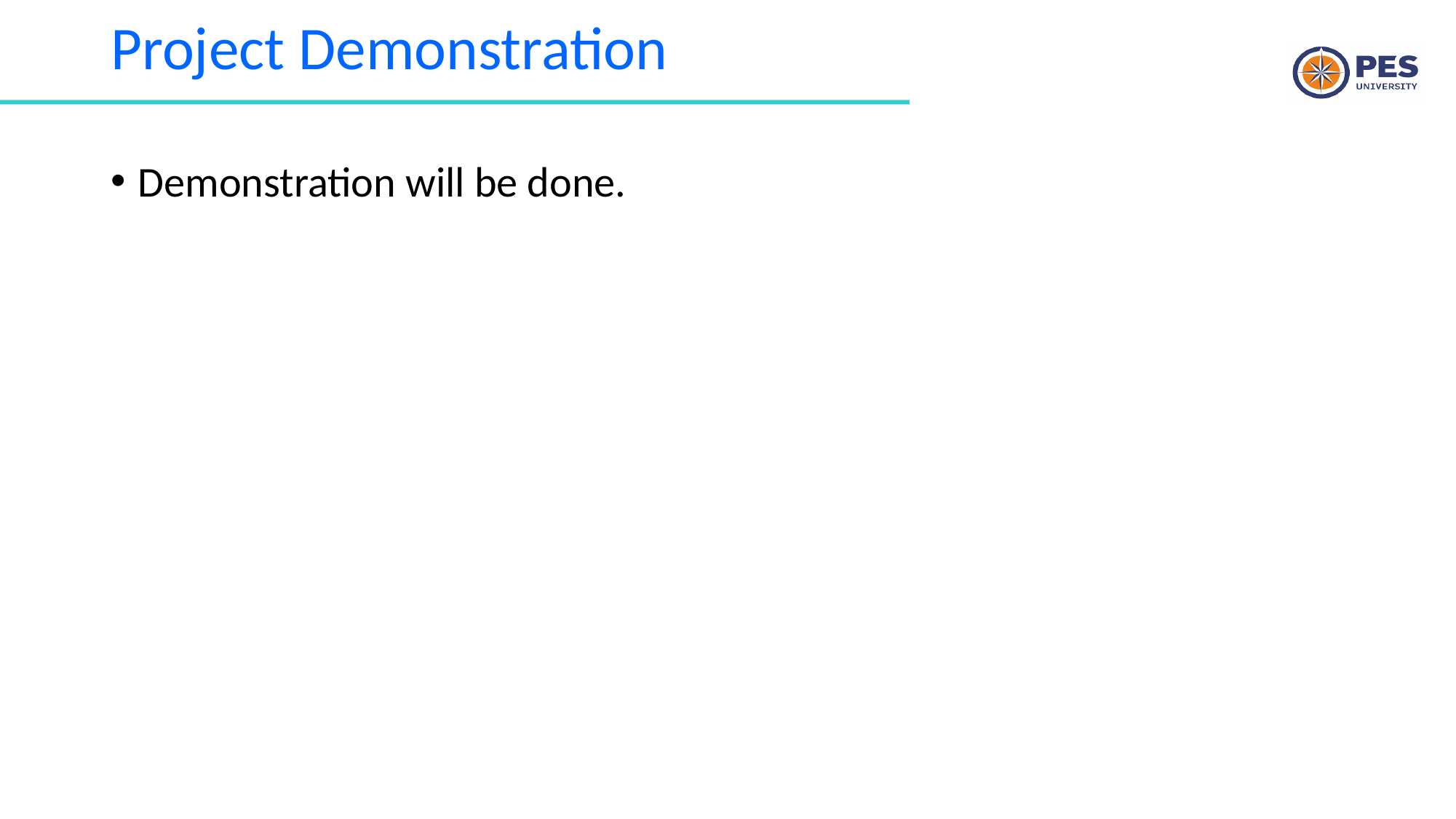

# Project Demonstration
Demonstration will be done.